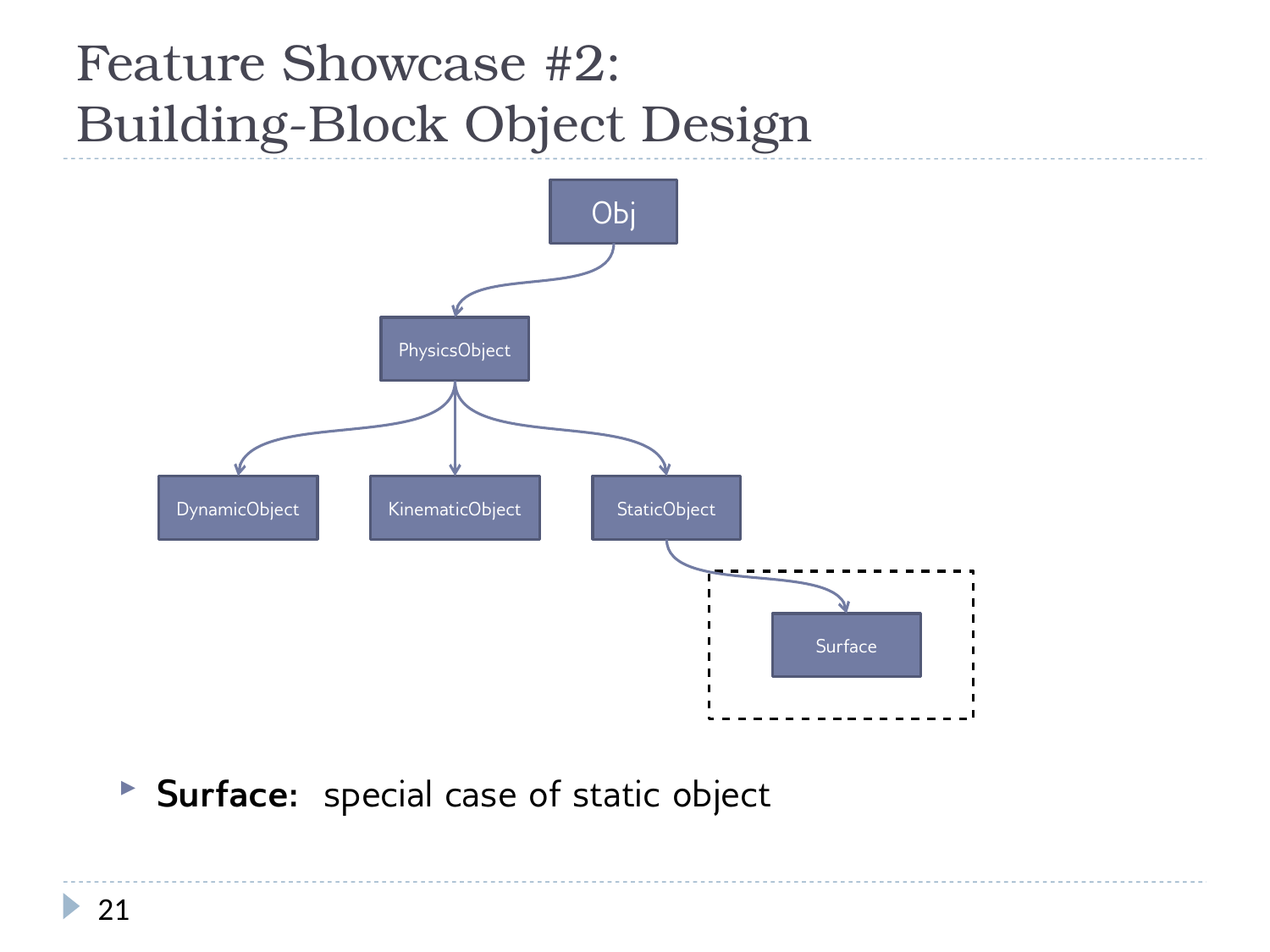

# Feature Showcase #2: Building-Block Object Design
Obj
PhysicsObject
DynamicObject
KinematicObject
StaticObject

Surface

Surface:  special case of static object

21